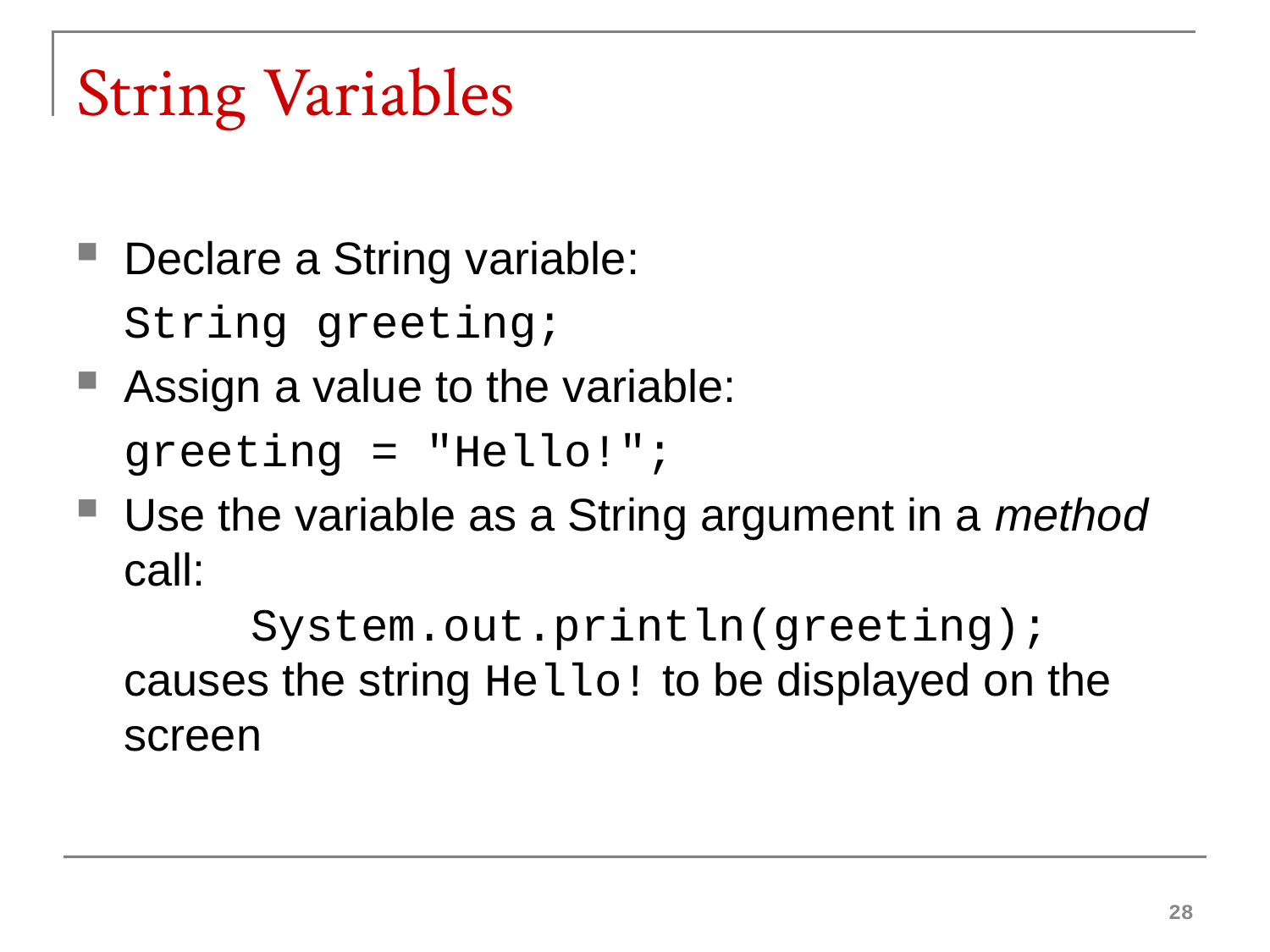

# String Variables
Declare a String variable:
	String greeting;
Assign a value to the variable:
	greeting = "Hello!";
Use the variable as a String argument in a method call:
	System.out.println(greeting);
causes the string Hello! to be displayed on the screen
28